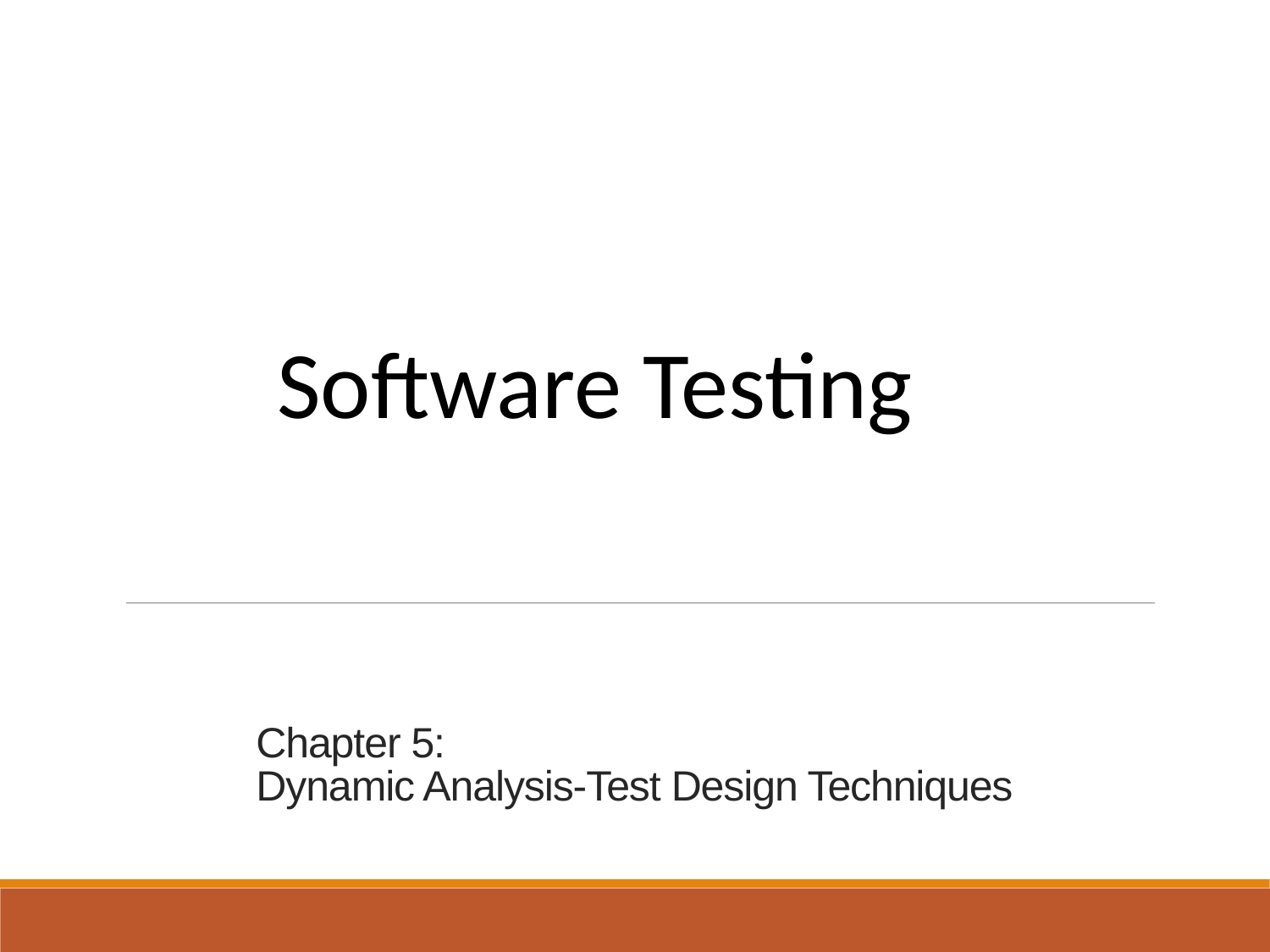

Software Testing

# Chapter 5: Dynamic Analysis-Test Design Techniques